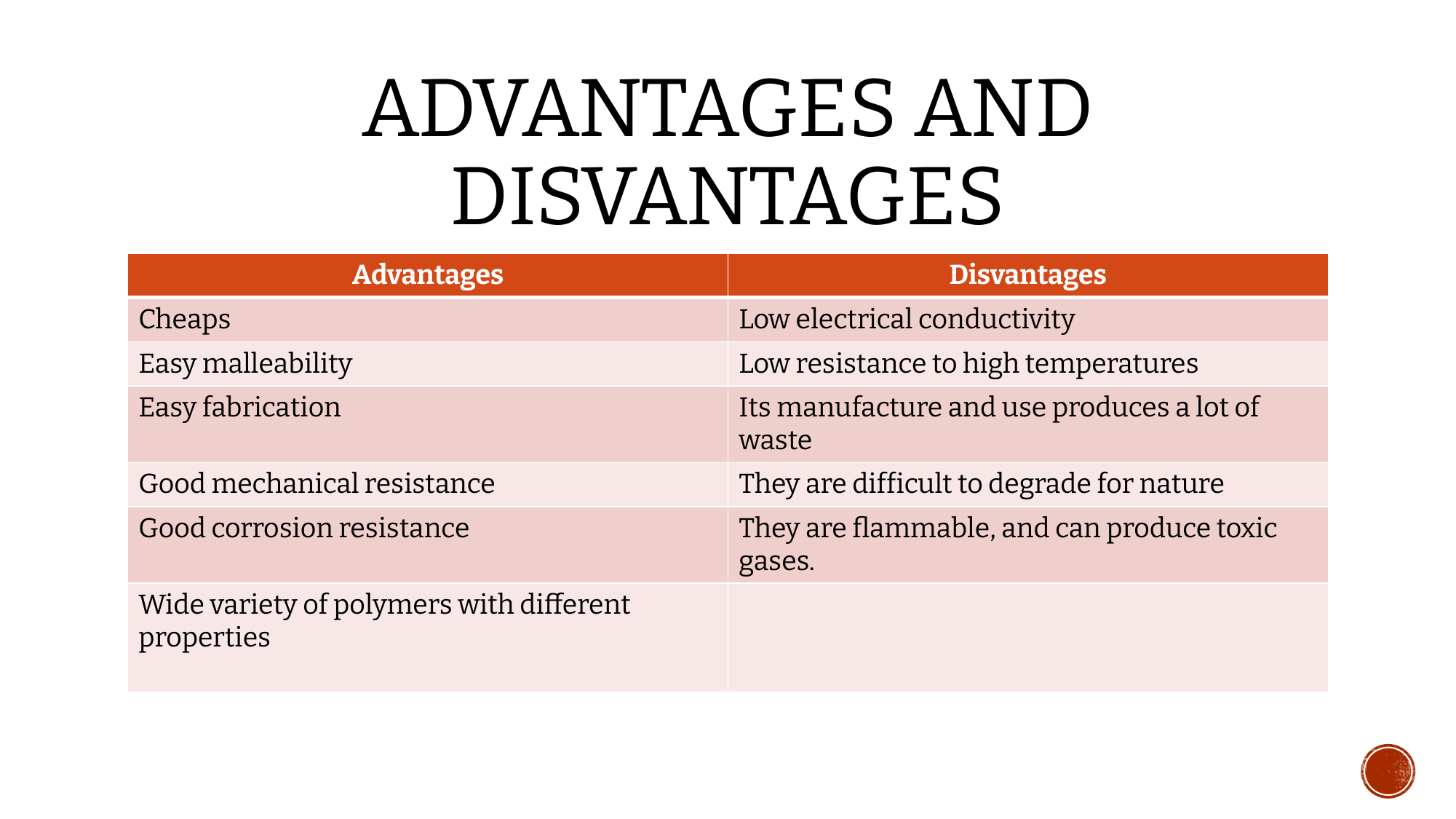

# Advantages and disvantages
| Advantages | Disvantages |
| --- | --- |
| Cheaps | Low electrical conductivity |
| Easy malleability | Low resistance to high temperatures |
| Easy fabrication | Its manufacture and use produces a lot of waste |
| Good mechanical resistance | They are difficult to degrade for nature |
| Good corrosion resistance | They are flammable, and can produce toxic gases. |
| Wide variety of polymers with different properties |  |